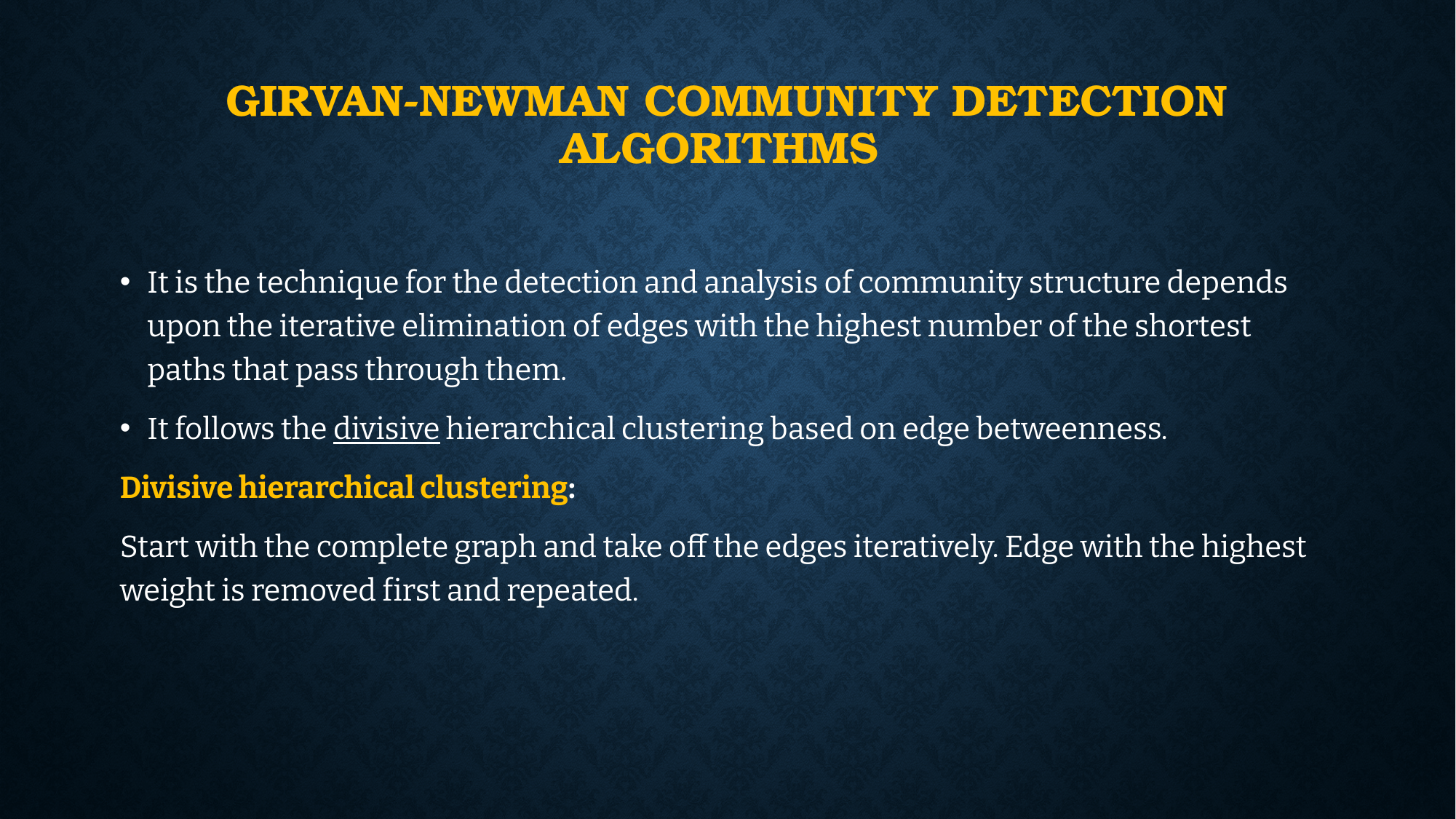

# Girvan-Newman Community Detection Algorithms
It is the technique for the detection and analysis of community structure depends upon the iterative elimination of edges with the highest number of the shortest paths that pass through them.
It follows the divisive hierarchical clustering based on edge betweenness.
Divisive hierarchical clustering:
Start with the complete graph and take off the edges iteratively. Edge with the highest weight is removed first and repeated.